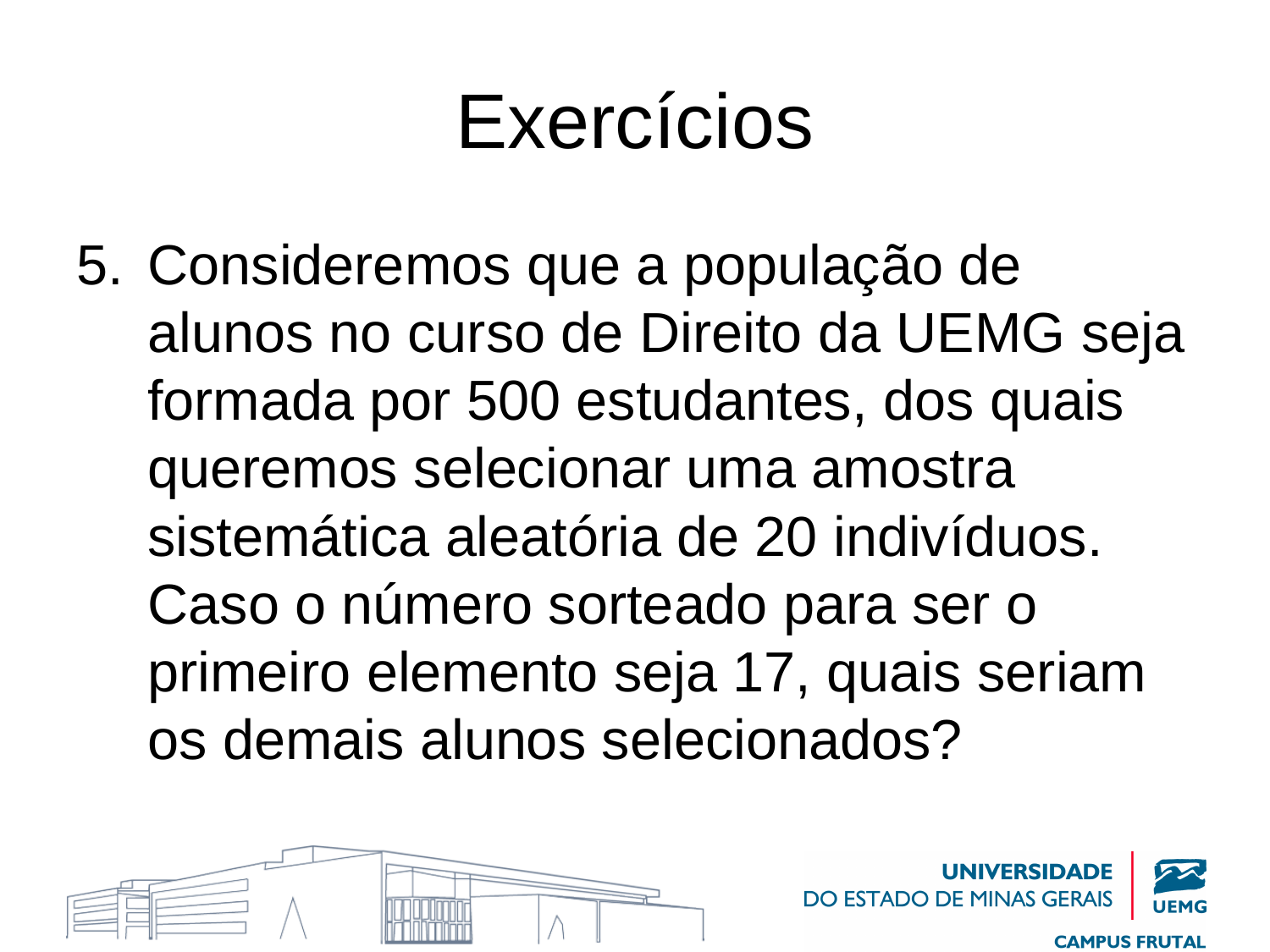

# Exercícios
Consideremos que a população de alunos no curso de Direito da UEMG seja formada por 500 estudantes, dos quais queremos selecionar uma amostra sistemática aleatória de 20 indivíduos. Caso o número sorteado para ser o primeiro elemento seja 17, quais seriam os demais alunos selecionados?